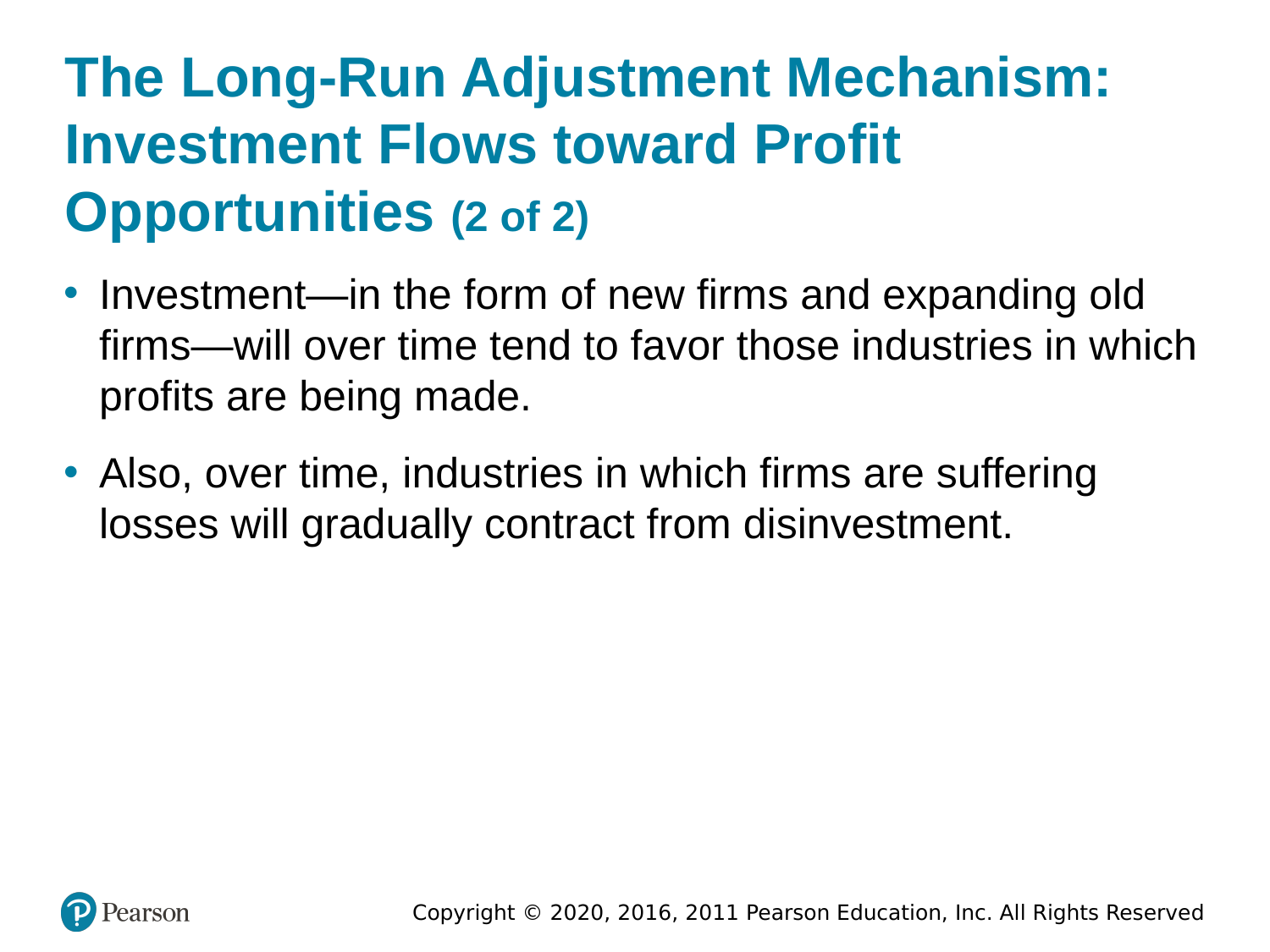

# The Long-Run Adjustment Mechanism: Investment Flows toward Profit Opportunities (2 of 2)
Investment—in the form of new firms and expanding old firms—will over time tend to favor those industries in which profits are being made.
Also, over time, industries in which firms are suffering losses will gradually contract from disinvestment.